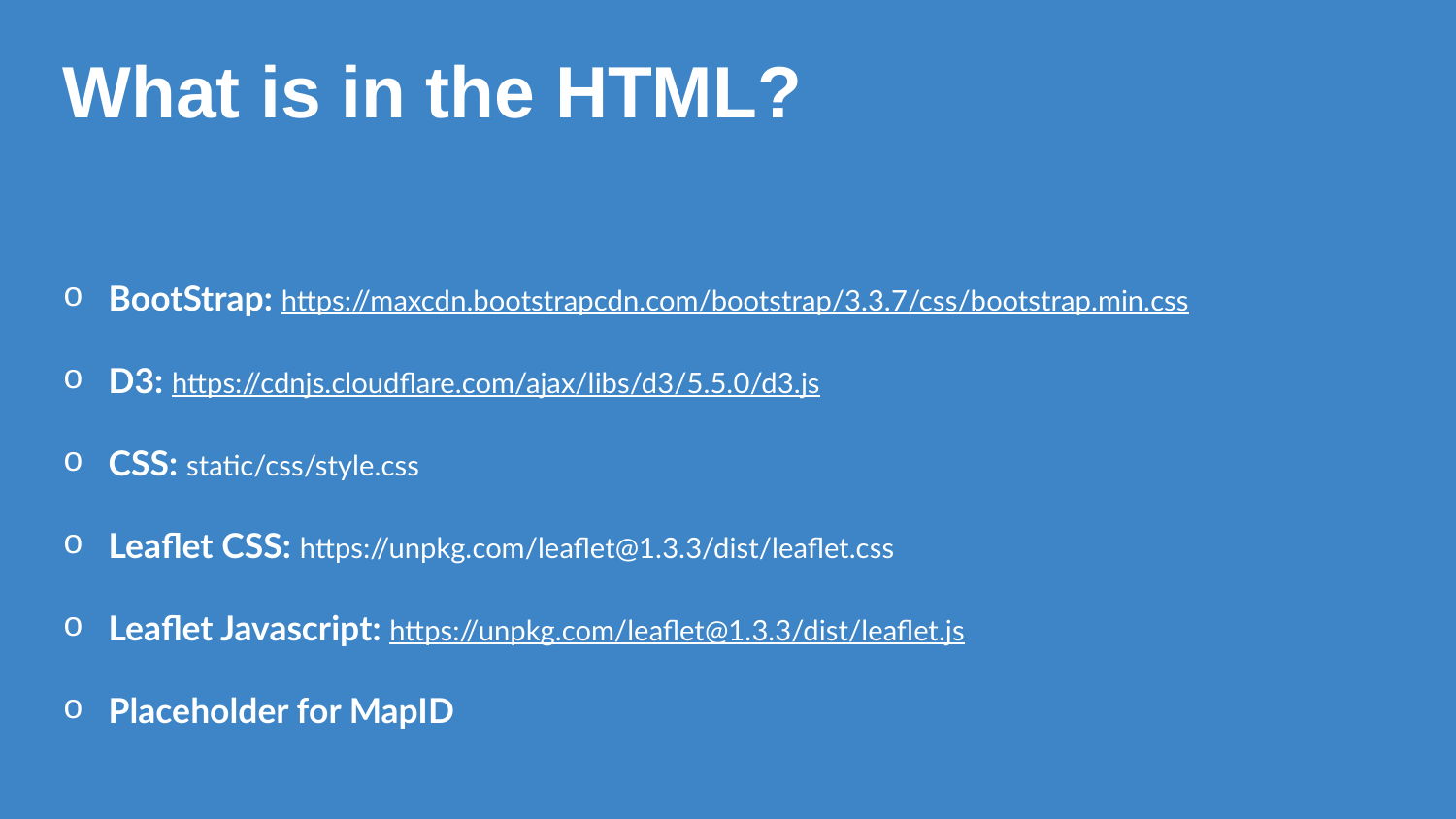

# What is in the HTML?
BootStrap: https://maxcdn.bootstrapcdn.com/bootstrap/3.3.7/css/bootstrap.min.css
D3: https://cdnjs.cloudflare.com/ajax/libs/d3/5.5.0/d3.js
CSS: static/css/style.css
Leaflet CSS: https://unpkg.com/leaflet@1.3.3/dist/leaflet.css

Leaflet Javascript: https://unpkg.com/leaflet@1.3.3/dist/leaflet.js
Placeholder for MapID